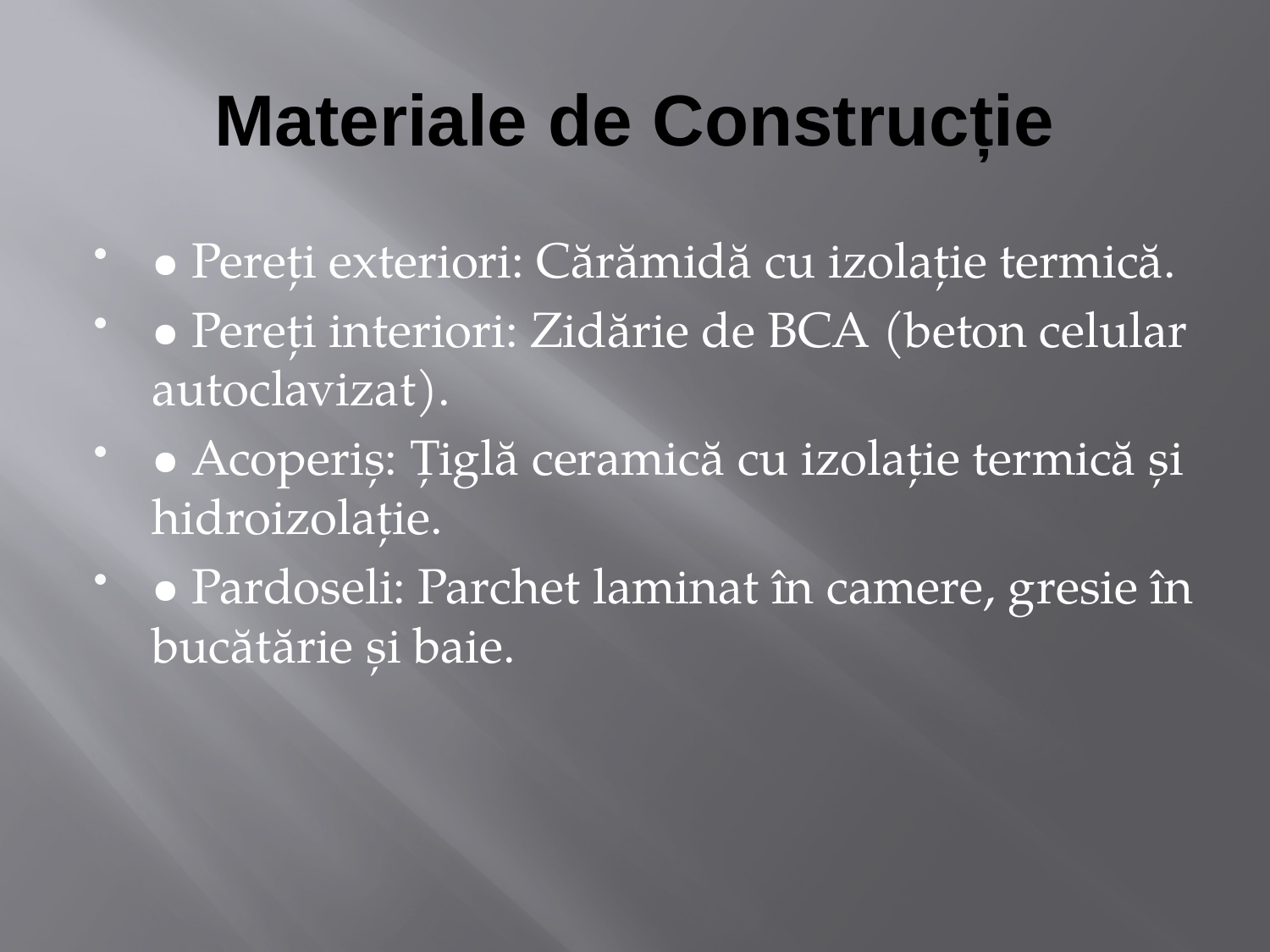

# Materiale de Construcție
• Pereți exteriori: Cărămidă cu izolație termică.
• Pereți interiori: Zidărie de BCA (beton celular autoclavizat).
• Acoperiș: Țiglă ceramică cu izolație termică și hidroizolație.
• Pardoseli: Parchet laminat în camere, gresie în bucătărie și baie.